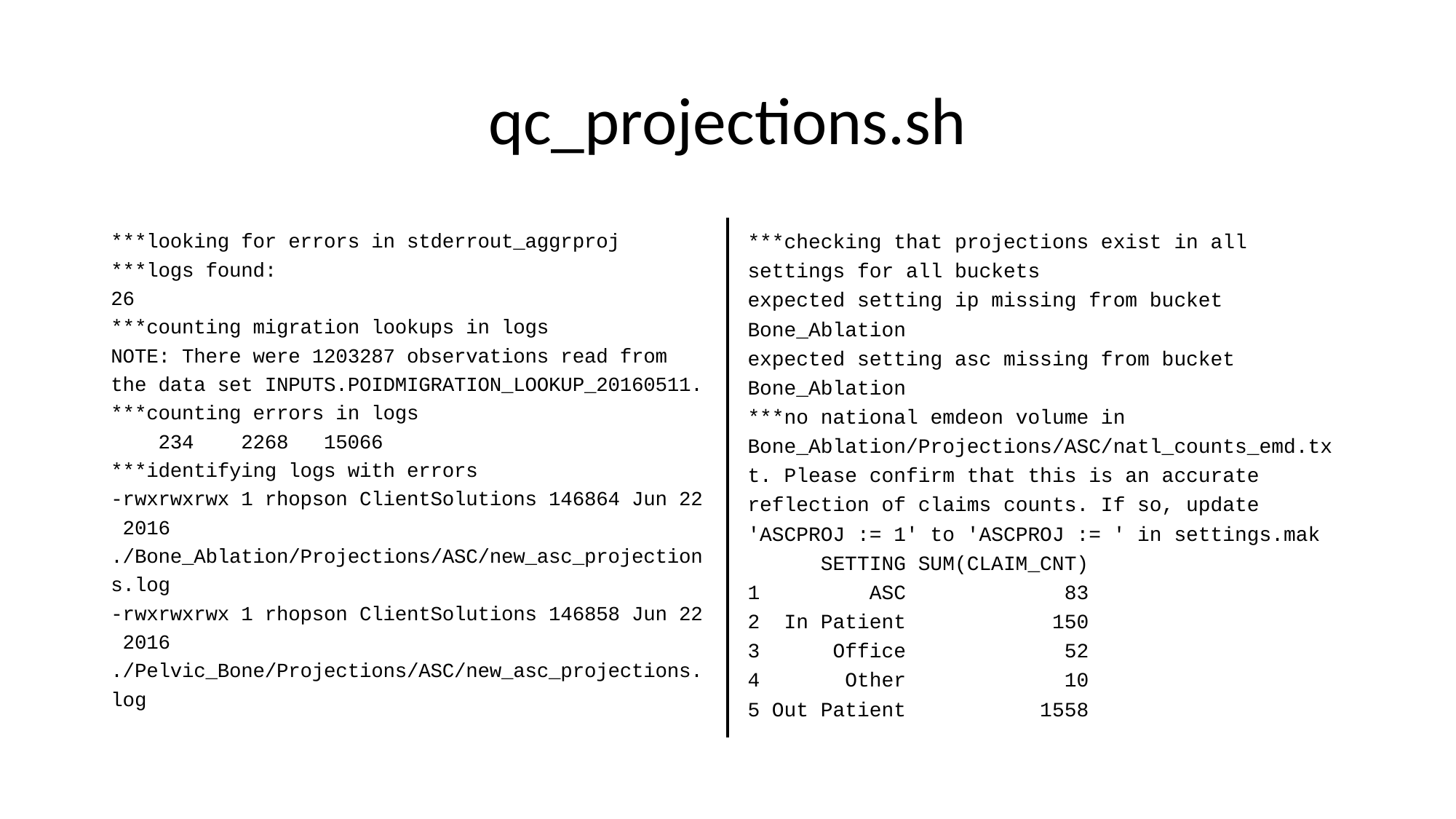

# qc_projections.sh
***looking for errors in stderrout_aggrproj
***logs found:
26
***counting migration lookups in logs
NOTE: There were 1203287 observations read from the data set INPUTS.POIDMIGRATION_LOOKUP_20160511.
***counting errors in logs
    234    2268   15066
***identifying logs with errors
-rwxrwxrwx 1 rhopson ClientSolutions 146864 Jun 22  2016 ./Bone_Ablation/Projections/ASC/new_asc_projections.log
-rwxrwxrwx 1 rhopson ClientSolutions 146858 Jun 22  2016 ./Pelvic_Bone/Projections/ASC/new_asc_projections.log

***checking that projections exist in all settings for all buckets
expected setting ip missing from bucket Bone_Ablation
expected setting asc missing from bucket Bone_Ablation
***no national emdeon volume in Bone_Ablation/Projections/ASC/natl_counts_emd.txt. Please confirm that this is an accurate reflection of claims counts. If so, update 'ASCPROJ := 1' to 'ASCPROJ := ' in settings.mak
      SETTING SUM(CLAIM_CNT)
1         ASC             83
2  In Patient            150
3      Office             52
4       Other             10
5 Out Patient           1558